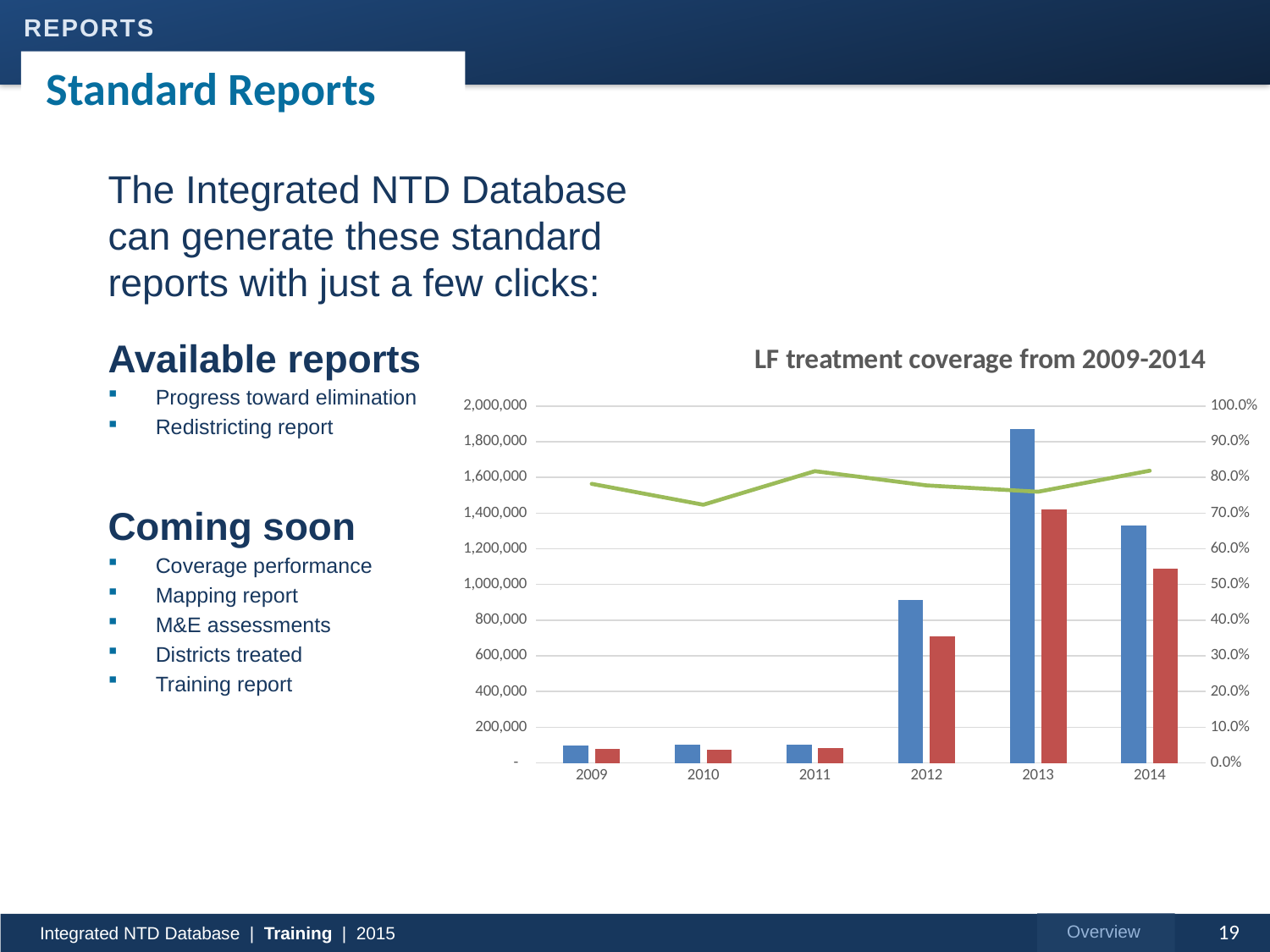

reports
# Standard Reports
The Integrated NTD Database can generate these standard reports with just a few clicks:
Available reports
Progress toward elimination
Redistricting report

Coming soon
Coverage performance
Mapping report
M&E assessments
Districts treated
Training report

### Chart: LF treatment coverage from 2009-2014

| Category | Population targeted for treatment | Treated | Program coverage (%) |
|---|---|---|---|
| 2009 | 99037.0 | 77442.0 | 0.7819501802356695 |
| 2010 | 101013.0 | 73075.0 | 0.7234217377961253 |
| 2011 | 103896.0 | 84929.0 | 0.8174424424424425 |
| 2012 | 914920.0 | 711399.0 | 0.777553228697591 |
| 2013 | 1872078.0 | 1422298.0 | 0.7597429166947104 |
| 2014 | 1328264.0 | 1087431.0 | 0.8186858937681063 |